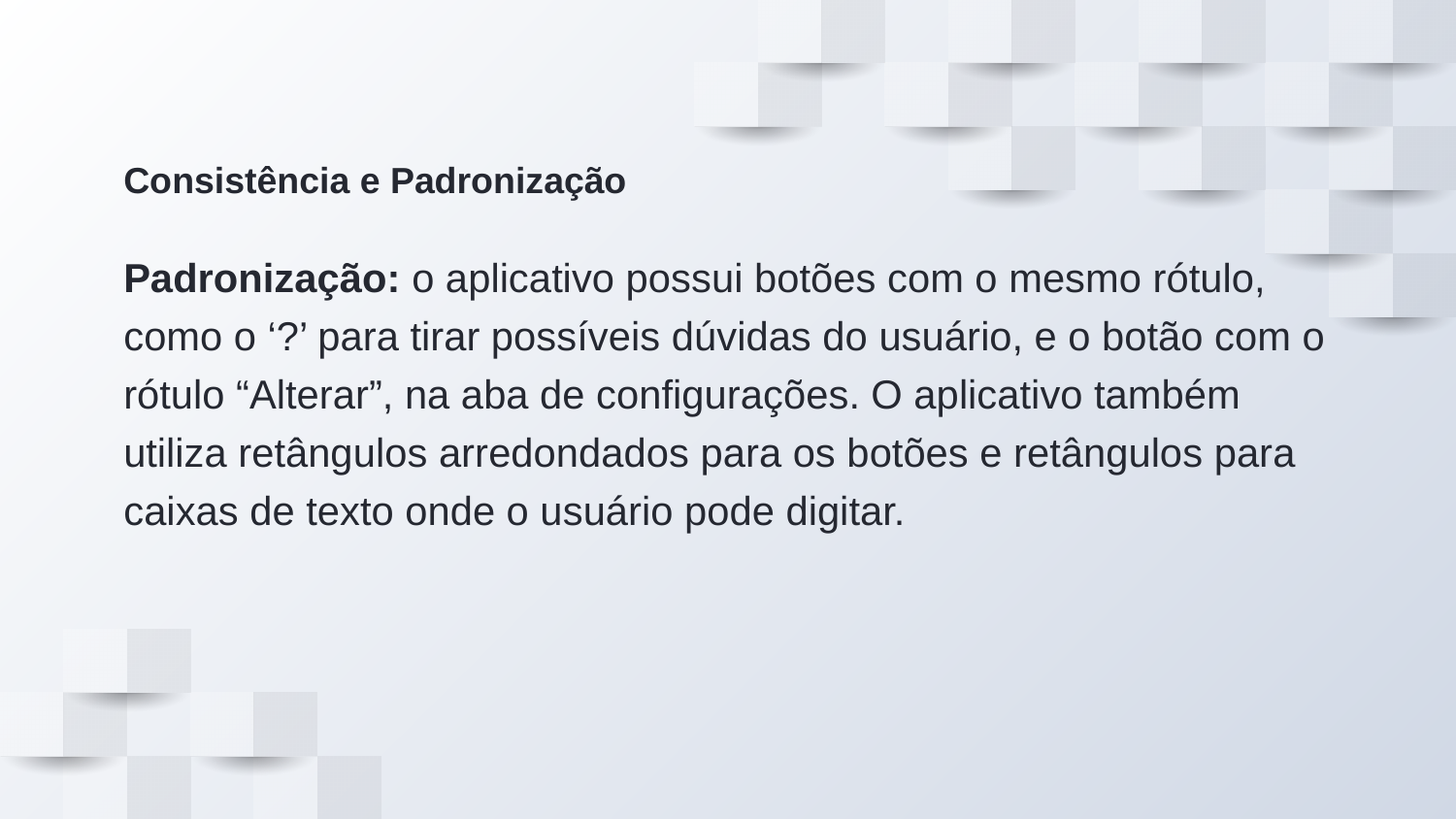

# Consistência e Padronização
Padronização: o aplicativo possui botões com o mesmo rótulo, como o ‘?’ para tirar possíveis dúvidas do usuário, e o botão com o rótulo “Alterar”, na aba de configurações. O aplicativo também utiliza retângulos arredondados para os botões e retângulos para caixas de texto onde o usuário pode digitar.